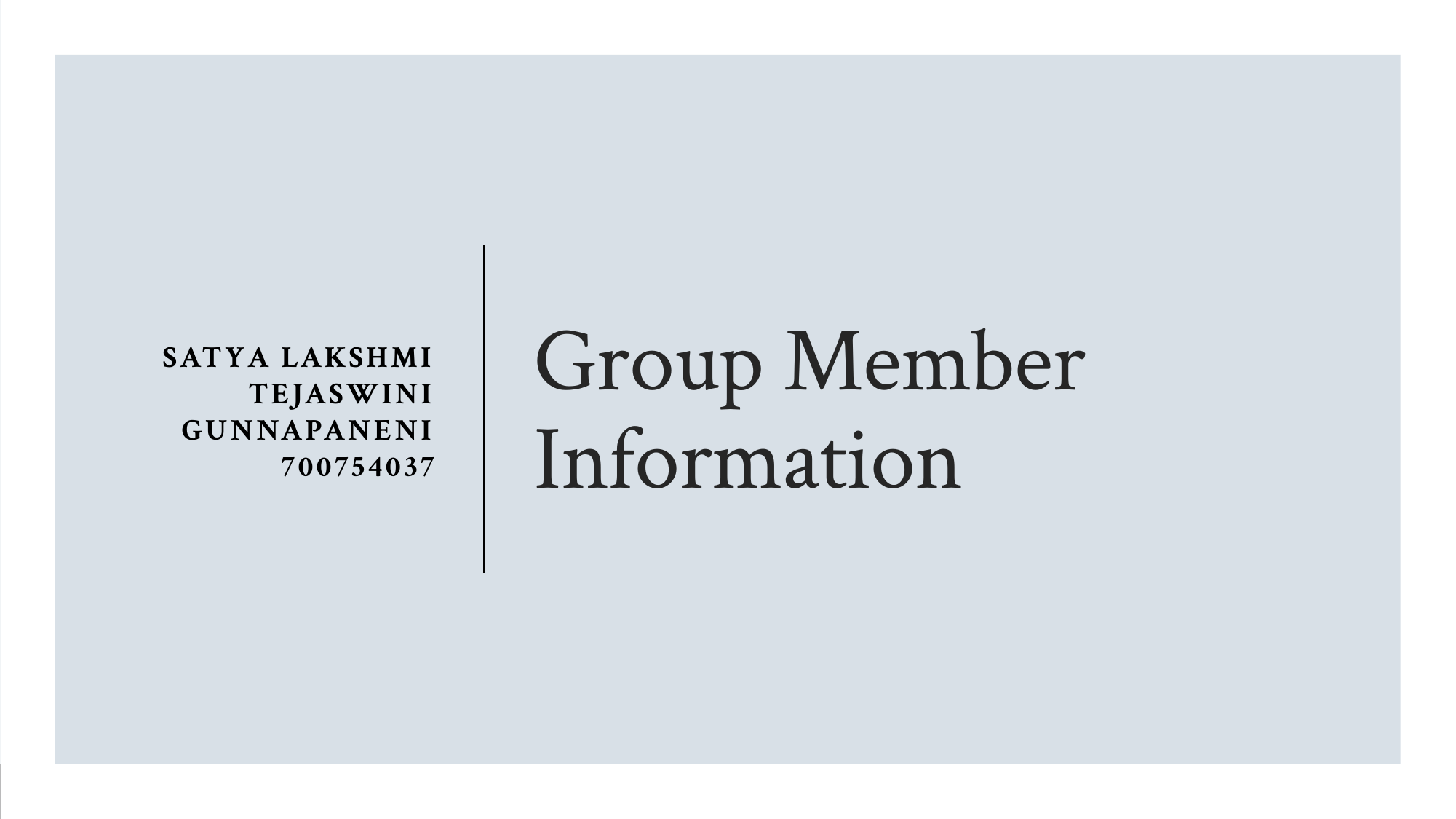

Satya Lakshmi Tejaswini Gunnapaneni 700754037
# Group Member Information